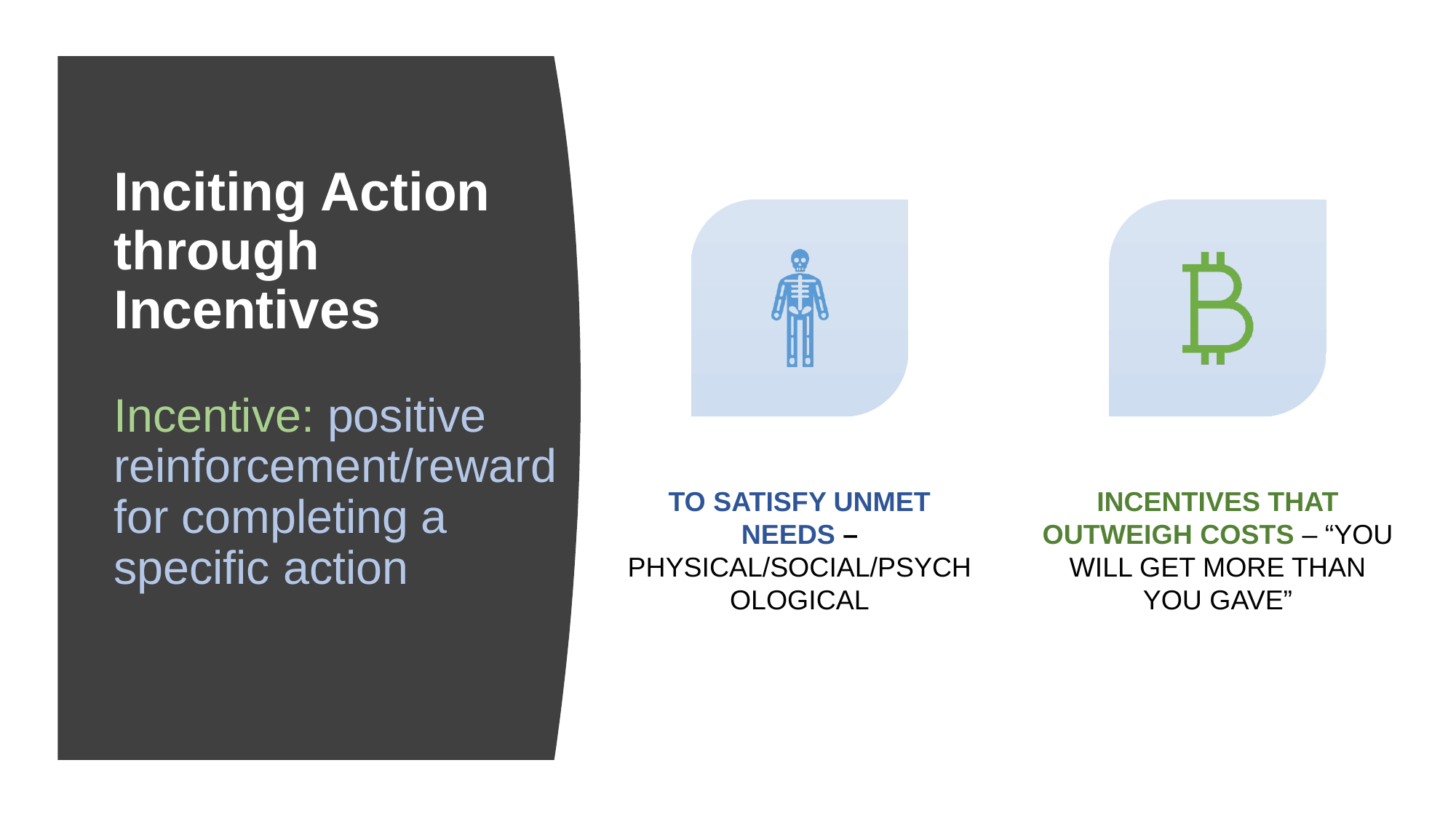

To satisfy unmet needs – physical/social/psychological
Incentives that outweigh costs – “you will get more than you gave”

# Inciting Action through Incentives Incentive: positive reinforcement/reward for completing a specific action